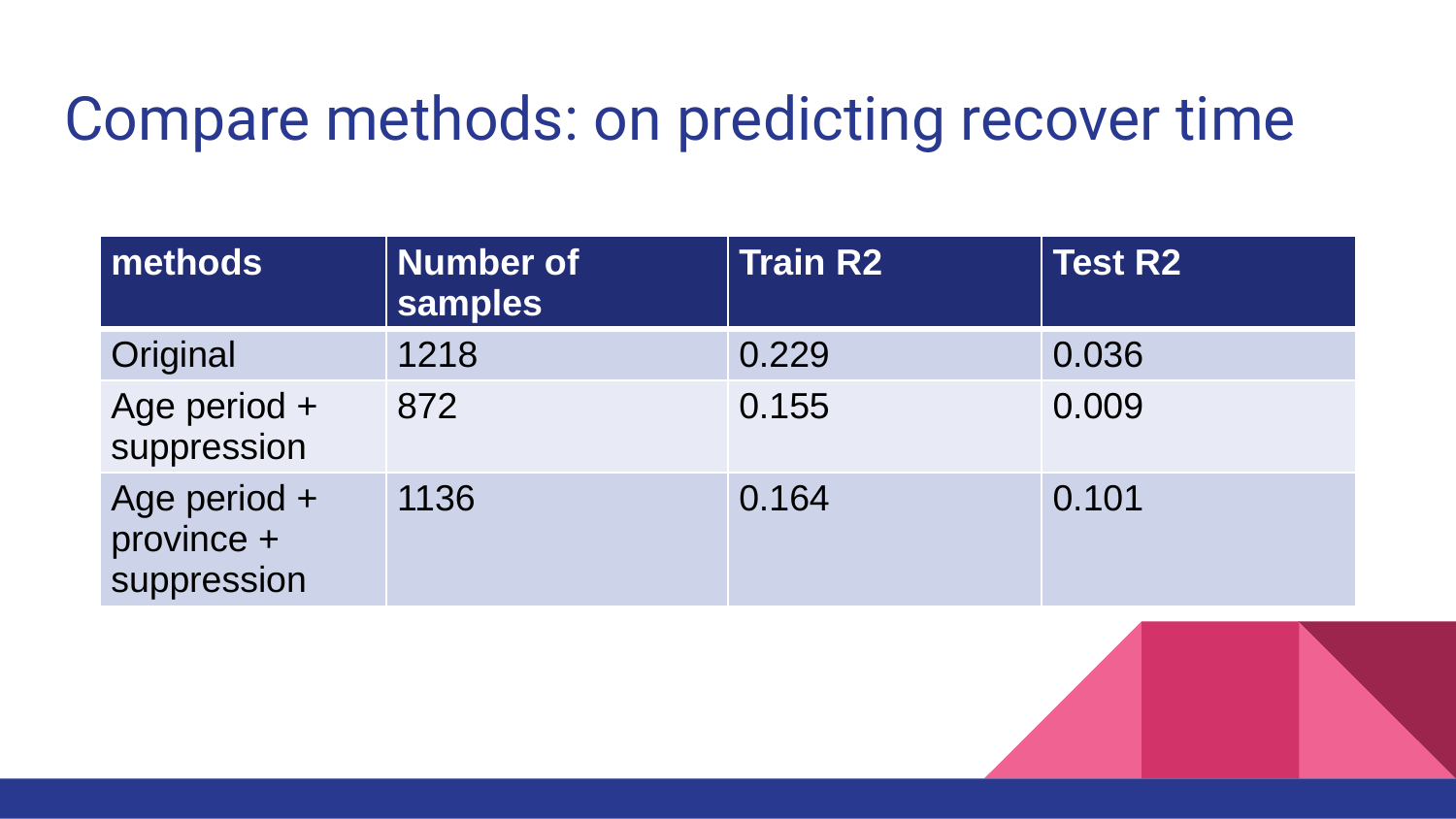

# Compare methods: on predicting recover time

| methods | Number of samples | Train R2 | Test R2 |
| --- | --- | --- | --- |
| Original | 1218 | 0.229 | 0.036 |
| Age period + suppression | 872 | 0.155 | 0.009 |
| Age period + province + suppression | 1136 | 0.164 | 0.101 |